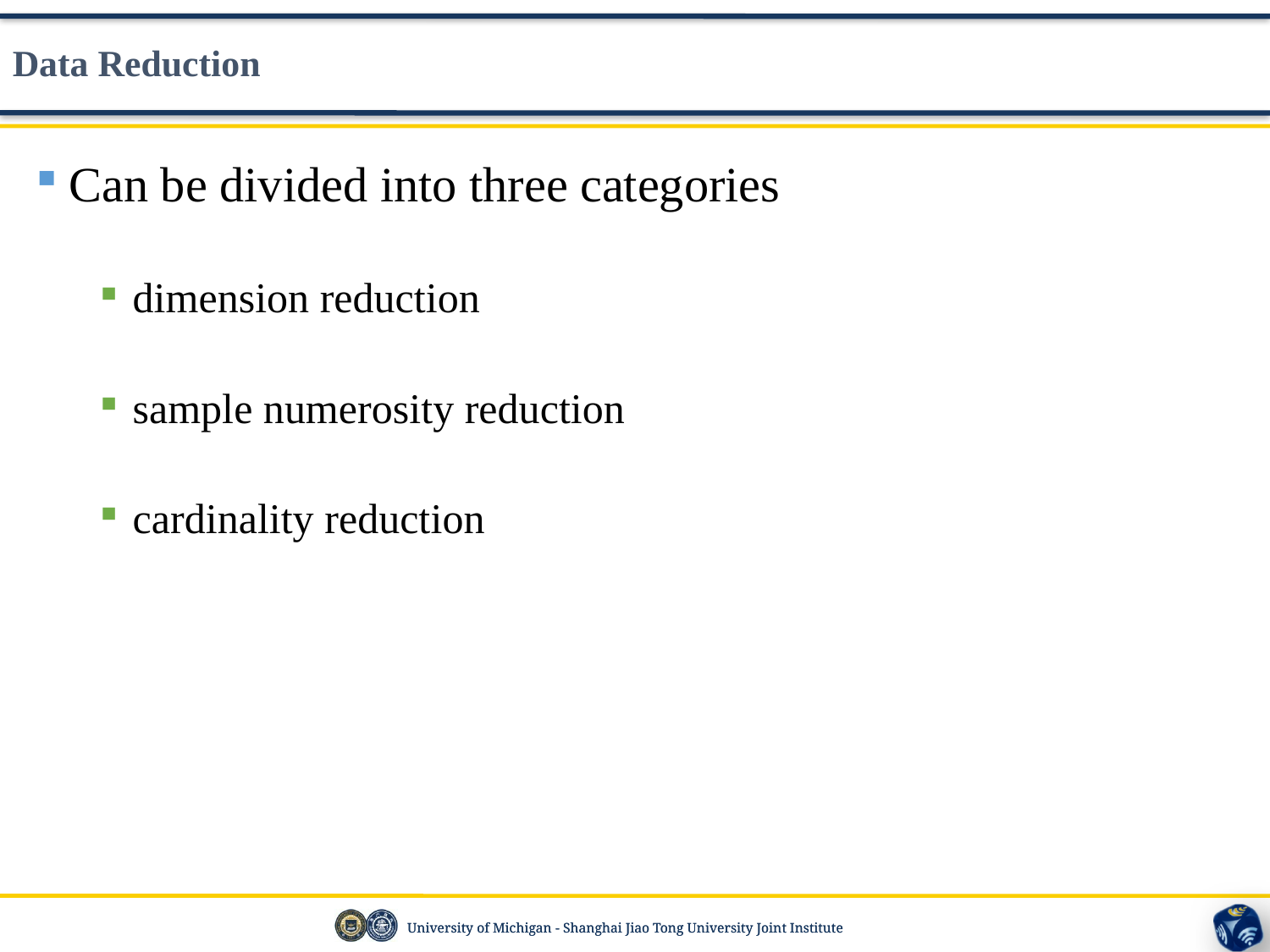

Data Reduction
Can be divided into three categories

dimension reduction

sample numerosity reduction

cardinality reduction